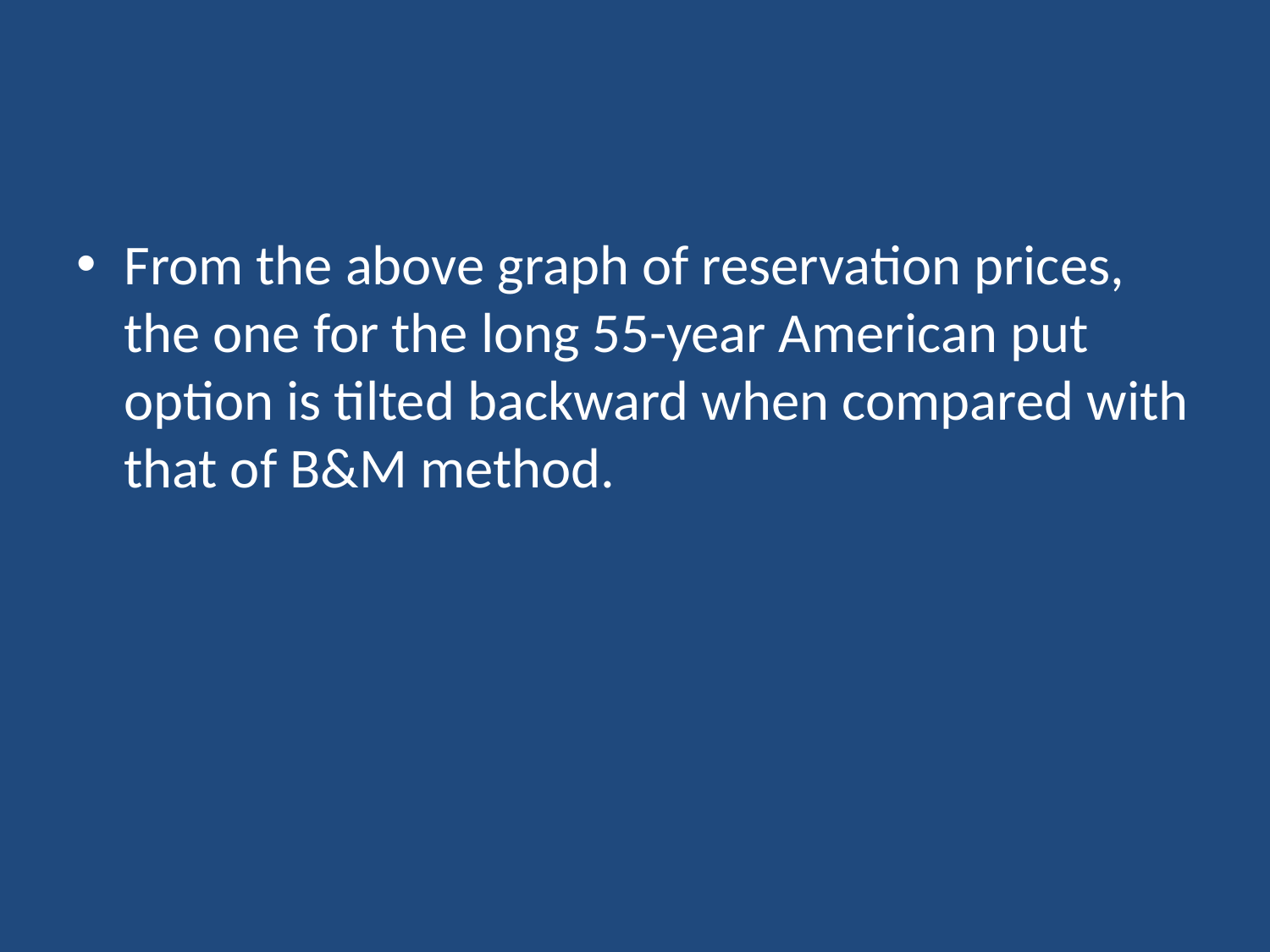

#
From the above graph of reservation prices, the one for the long 55-year American put option is tilted backward when compared with that of B&M method.